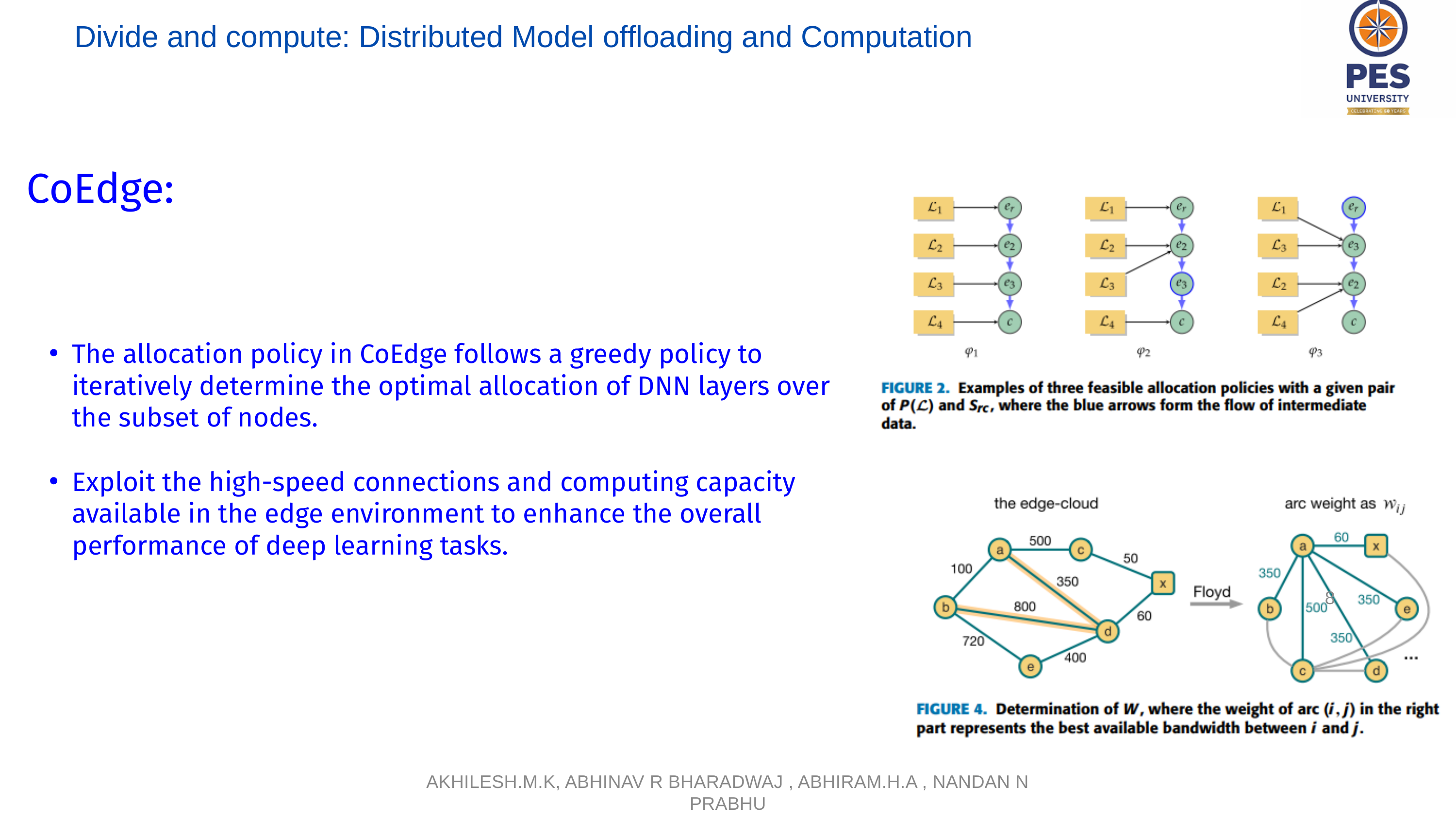

Divide and compute: Distributed Model offloading and Computation
CoEdge:

The allocation policy in CoEdge follows a greedy policy to iteratively determine the optimal allocation of DNN layers over the subset of nodes.

Exploit the high-speed connections and computing capacity available in the edge environment to enhance the overall performance of deep learning tasks.

8
AKHILESH.M.K, ABHINAV R BHARADWAJ , ABHIRAM.H.A , NANDAN N PRABHU